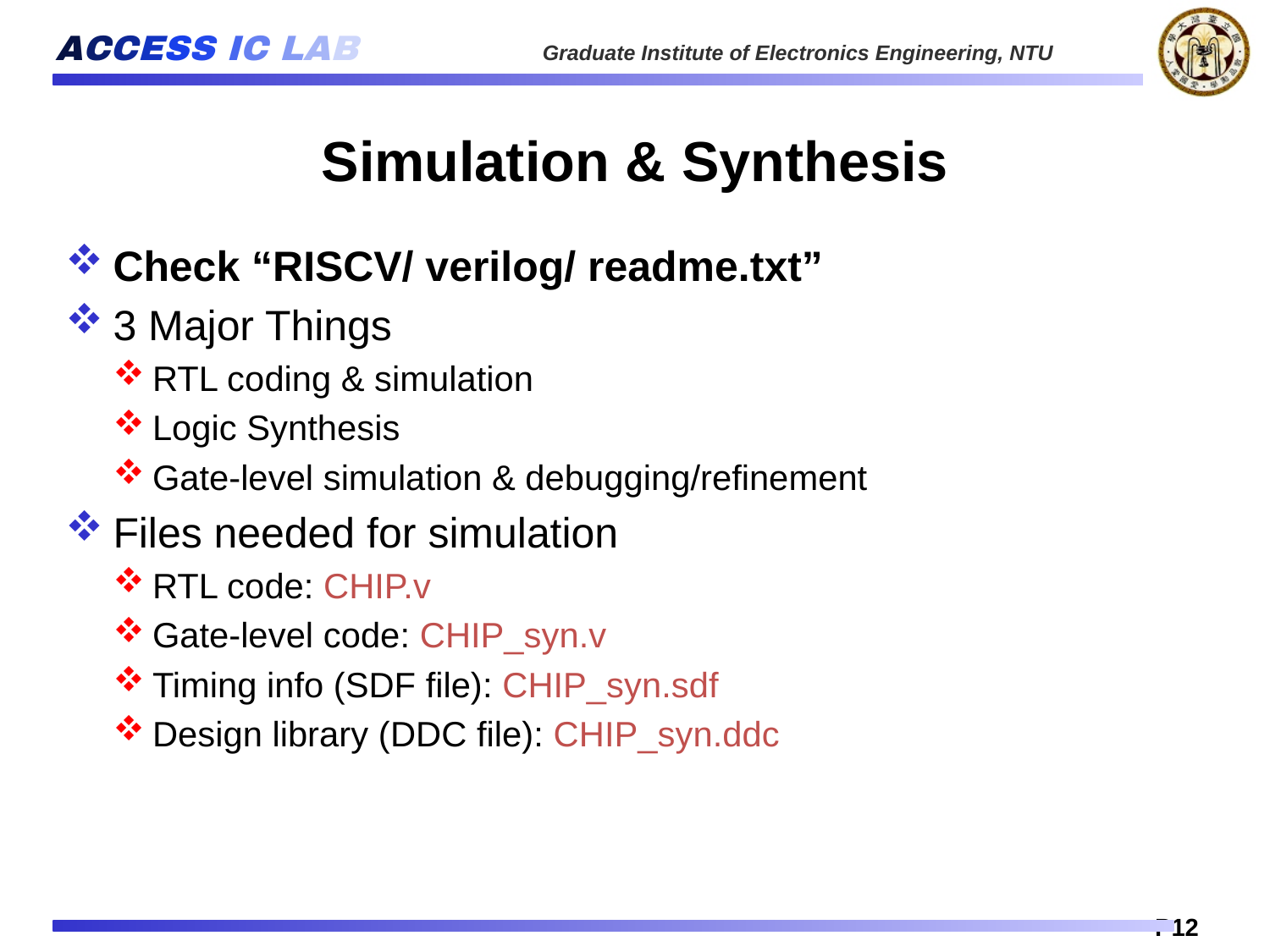

pp. 12
# Simulation & Synthesis
Check “RISCV/ verilog/ readme.txt”
3 Major Things
RTL coding & simulation
Logic Synthesis
Gate-level simulation & debugging/refinement
Files needed for simulation
RTL code: CHIP.v
Gate-level code: CHIP_syn.v
Timing info (SDF file): CHIP_syn.sdf
Design library (DDC file): CHIP_syn.ddc